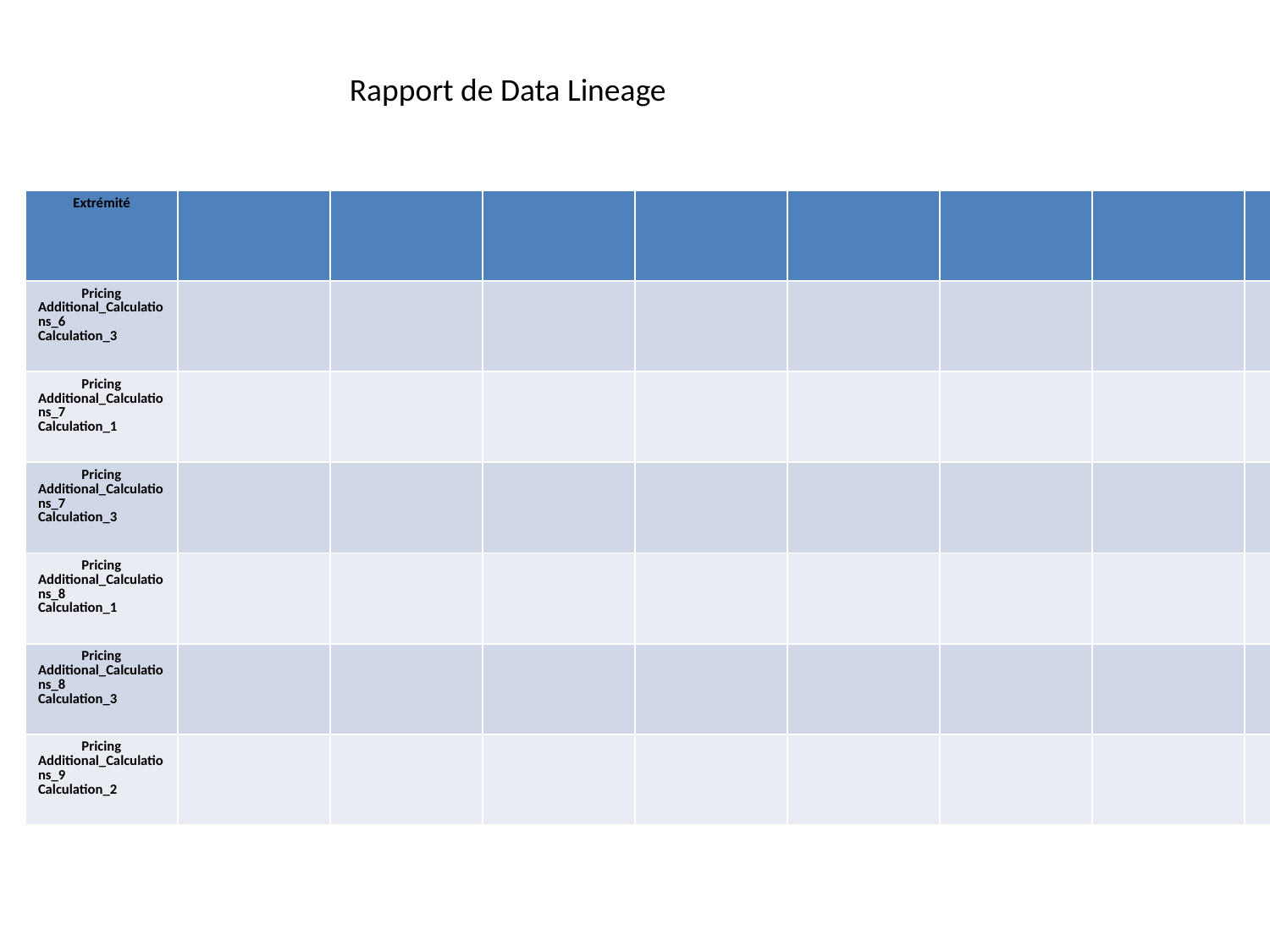

#
Rapport de Data Lineage
| Extrémité |  |  |  |  |  |  |  |  |  |  |  |  |  |  |  |  |  |  |  |  |  |  |  |  |  |  |  |  |  |  |  |  |  |  |  |  |  |  |  |  |  |  |  |  |  |  |  |  |  |  |  |  |  |  |  |  |  |  |  |  |  |  |  |  |  | Extrémité | Nombre de variables |
| --- | --- | --- | --- | --- | --- | --- | --- | --- | --- | --- | --- | --- | --- | --- | --- | --- | --- | --- | --- | --- | --- | --- | --- | --- | --- | --- | --- | --- | --- | --- | --- | --- | --- | --- | --- | --- | --- | --- | --- | --- | --- | --- | --- | --- | --- | --- | --- | --- | --- | --- | --- | --- | --- | --- | --- | --- | --- | --- | --- | --- | --- | --- | --- | --- | --- | --- | --- |
| Pricing Additional\_Calculations\_6 Calculation\_3 |  |  |  |  |  |  |  |  |  |  |  |  |  |  |  |  |  |  |  |  |  |  |  |  |  |  |  |  |  |  |  |  |  |  |  |  |  |  |  |  |  |  |  |  |  |  |  |  |  |  |  |  |  |  |  |  |  |  |  |  |  |  |  |  |  | Pricing Additional\_Calculations\_6 Calculation\_3 | 1 |
| Pricing Additional\_Calculations\_7 Calculation\_1 |  |  |  |  |  |  |  |  |  |  |  |  |  |  |  |  |  |  |  |  |  |  |  |  |  |  |  |  |  |  |  |  |  |  |  |  |  |  |  |  |  |  |  |  |  |  |  |  |  |  |  |  |  |  |  |  |  |  |  |  |  |  |  |  |  | Pricing Additional\_Calculations\_7 Calculation\_2 | 2 |
| Pricing Additional\_Calculations\_7 Calculation\_3 |  |  |  |  |  |  |  |  |  |  |  |  |  |  |  |  |  |  |  |  |  |  |  |  |  |  |  |  |  |  |  |  |  |  |  |  |  |  |  |  |  |  |  |  |  |  |  |  |  |  |  |  |  |  |  |  |  |  |  |  |  |  |  |  |  | Pricing Additional\_Calculations\_7 Calculation\_3 | 1 |
| Pricing Additional\_Calculations\_8 Calculation\_1 |  |  |  |  |  |  |  |  |  |  |  |  |  |  |  |  |  |  |  |  |  |  |  |  |  |  |  |  |  |  |  |  |  |  |  |  |  |  |  |  |  |  |  |  |  |  |  |  |  |  |  |  |  |  |  |  |  |  |  |  |  |  |  |  |  | Pricing Additional\_Calculations\_8 Calculation\_2 | 2 |
| Pricing Additional\_Calculations\_8 Calculation\_3 |  |  |  |  |  |  |  |  |  |  |  |  |  |  |  |  |  |  |  |  |  |  |  |  |  |  |  |  |  |  |  |  |  |  |  |  |  |  |  |  |  |  |  |  |  |  |  |  |  |  |  |  |  |  |  |  |  |  |  |  |  |  |  |  |  | Pricing Additional\_Calculations\_8 Calculation\_3 | 1 |
| Pricing Additional\_Calculations\_9 Calculation\_2 |  |  |  |  |  |  |  |  |  |  |  |  |  |  |  |  |  |  |  |  |  |  |  |  |  |  |  |  |  |  |  |  |  |  |  |  |  |  |  |  |  |  |  |  |  |  |  |  |  |  |  |  |  |  |  |  |  |  |  |  |  |  |  |  |  | Pricing Additional\_Calculations\_9 Calculation\_1 | 2 |